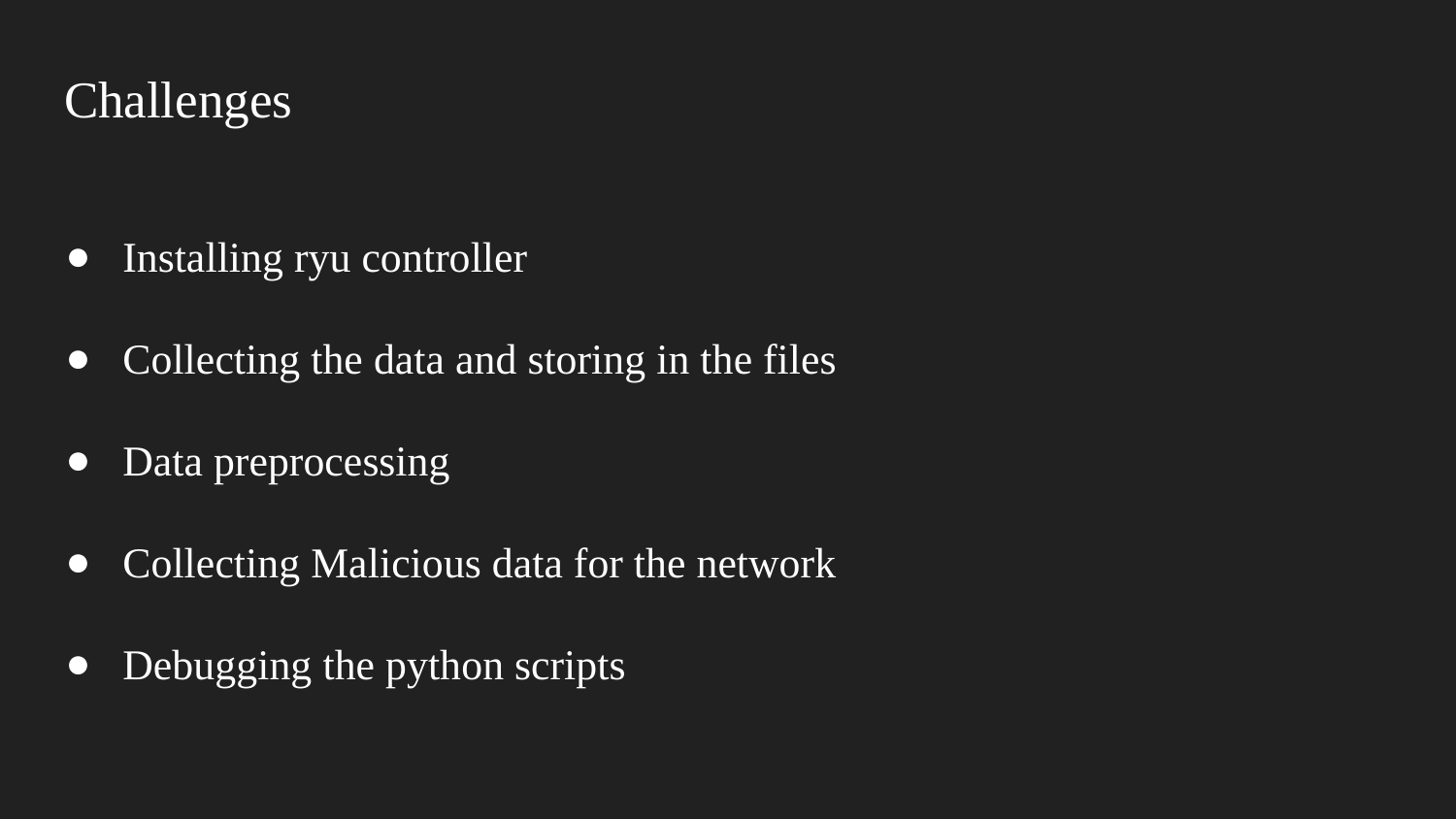

# Challenges
Installing ryu controller
Collecting the data and storing in the files
Data preprocessing
Collecting Malicious data for the network
Debugging the python scripts